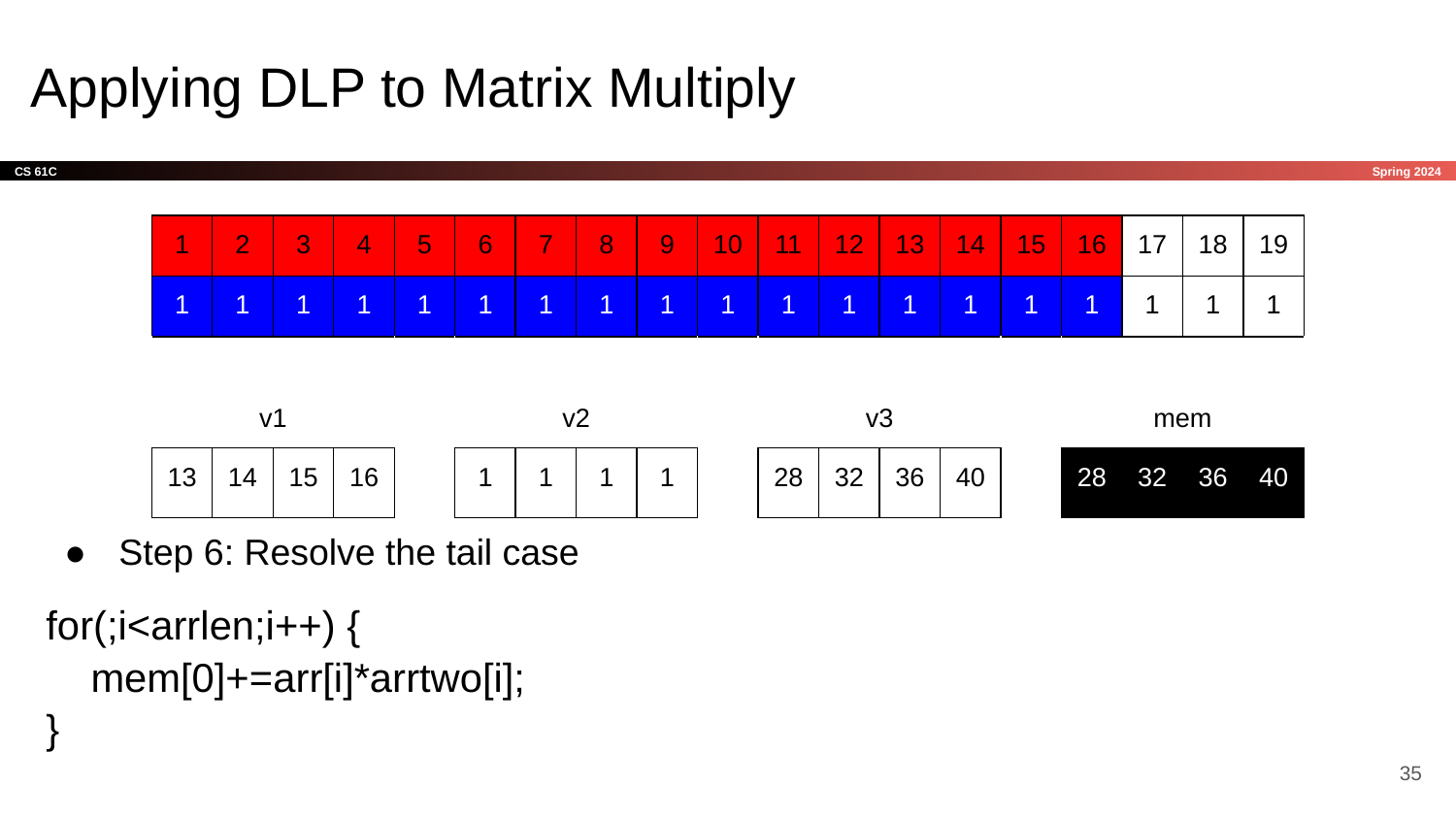

# Applying DLP to Matrix Multiply
| 1 | 2 | 3 | 4 | 5 | 6 | 7 | 8 | 9 | 10 | 11 | 12 | 13 | 14 | 15 | 16 | 17 | 18 | 19 |
| --- | --- | --- | --- | --- | --- | --- | --- | --- | --- | --- | --- | --- | --- | --- | --- | --- | --- | --- |
| 1 | 1 | 1 | 1 | 1 | 1 | 1 | 1 | 1 | 1 | 1 | 1 | 1 | 1 | 1 | 1 | 1 | 1 | 1 |
| v1 |  |  |  |  | v2 |  |  |  |  | v3 |  |  |  |  | mem |  |  |  |
| 13 | 14 | 15 | 16 |  | 1 | 1 | 1 | 1 |  | 28 | 32 | 36 | 40 |  | 28 | 32 | 36 | 40 |
Step 6: Resolve the tail case
for(;i<arrlen;i++) {
    mem[0]+=arr[i]*arrtwo[i];
}
35